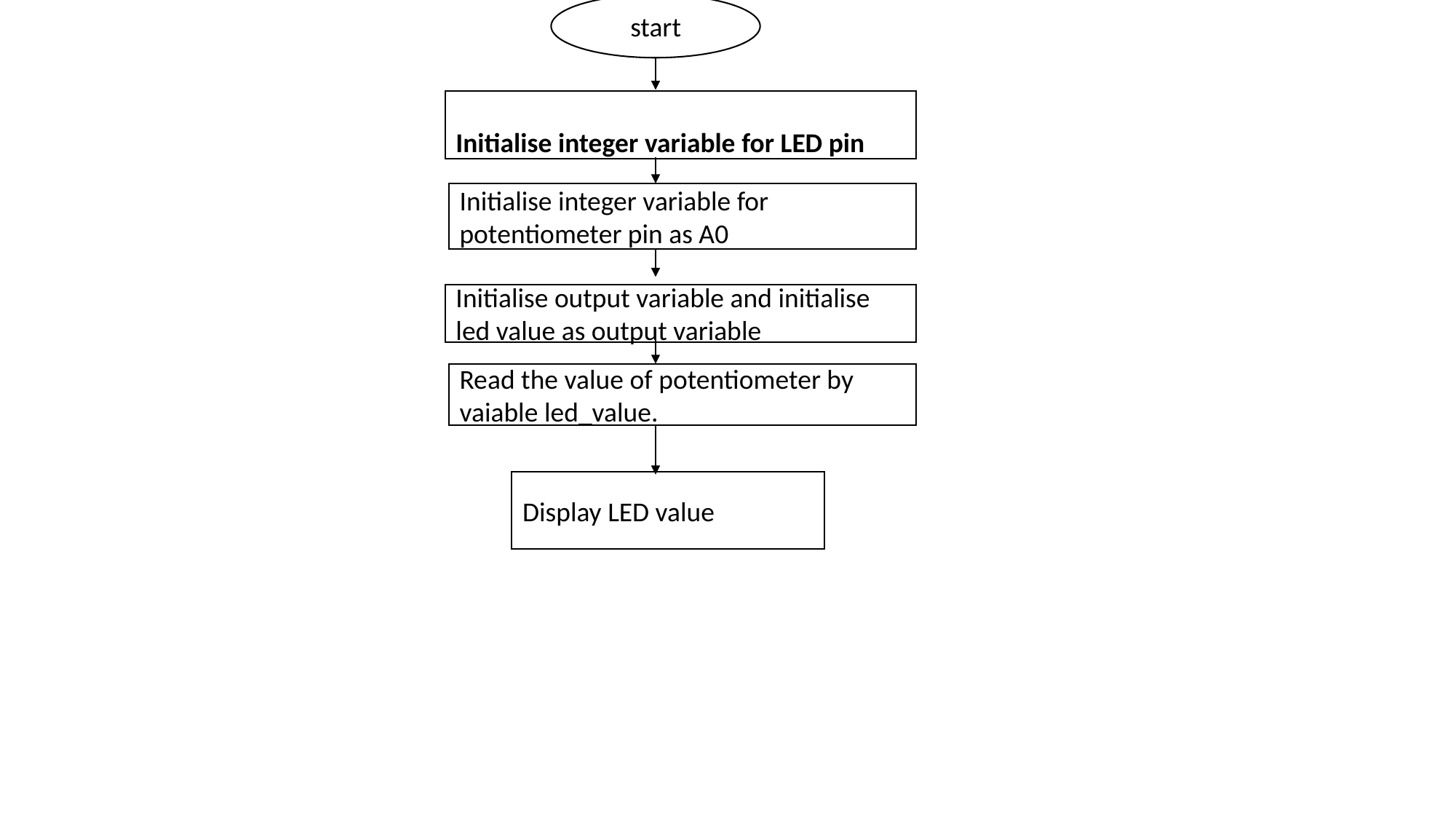

start

Initialise integer variable for LED pin

Initialise integer variable for potentiometer pin as A0

Initialise output variable and initialise led value as output variable

Read the value of potentiometer by vaiable led_value.
Display LED value